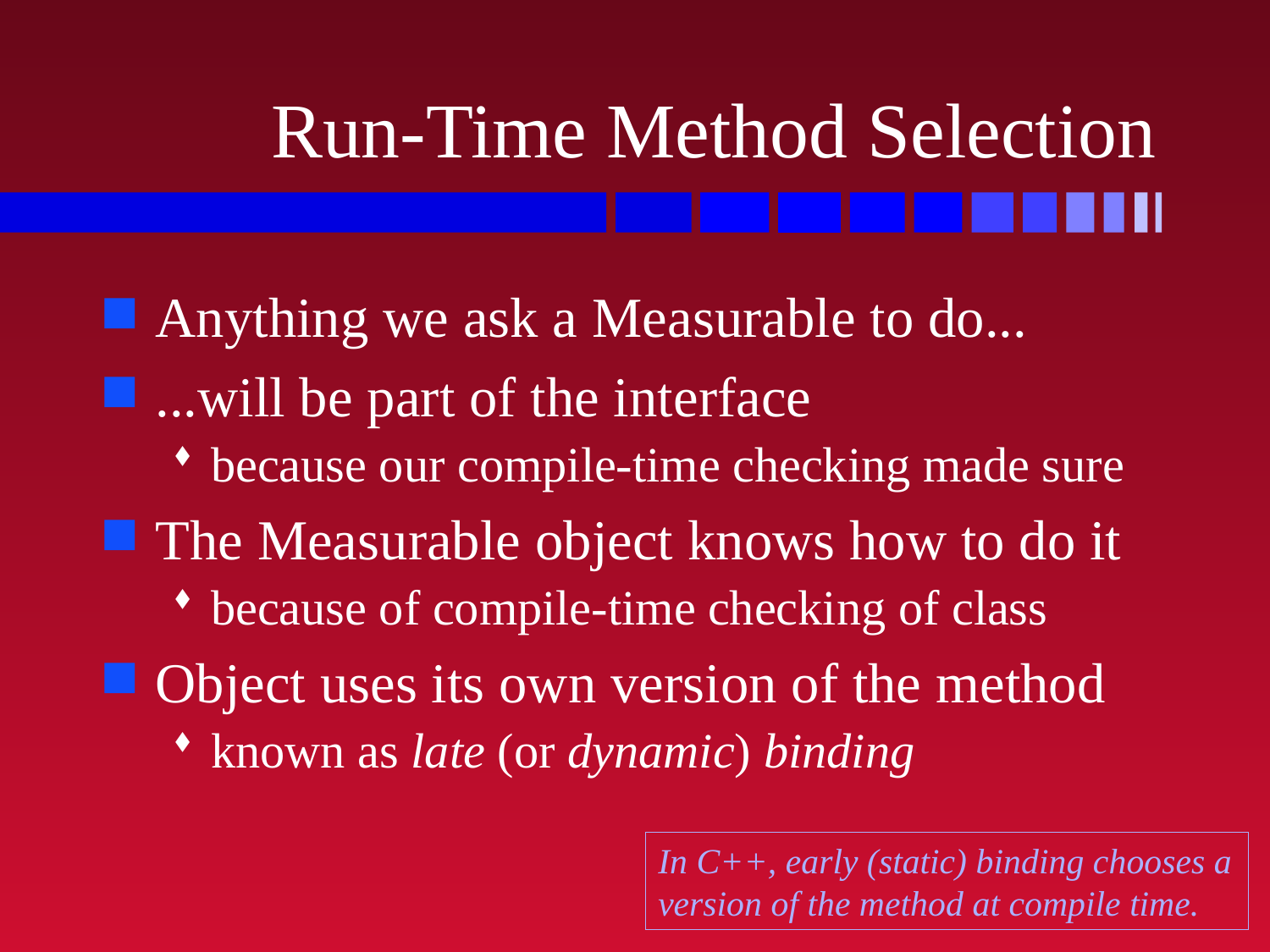

# Run-Time Method Selection
Anything we ask a Measurable to do...
...will be part of the interface
because our compile-time checking made sure
The Measurable object knows how to do it
because of compile-time checking of class
Object uses its own version of the method
known as late (or dynamic) binding

In C++, early (static) binding chooses a version of the method at compile time.